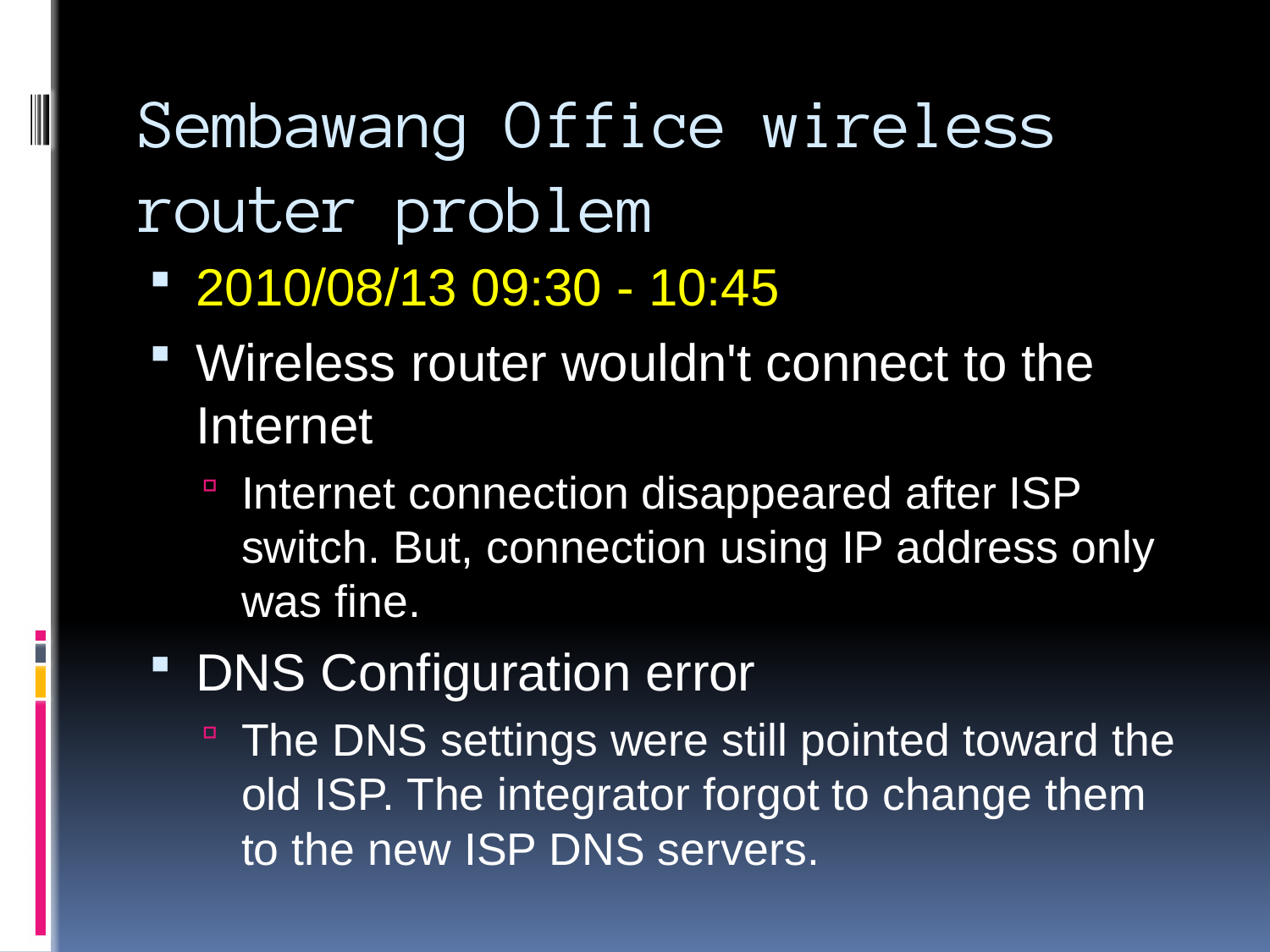

# Sembawang Office wireless router problem
2010/08/13 09:30 - 10:45
Wireless router wouldn't connect to the Internet
Internet connection disappeared after ISP switch. But, connection using IP address only was fine.
DNS Configuration error
The DNS settings were still pointed toward the old ISP. The integrator forgot to change them to the new ISP DNS servers.